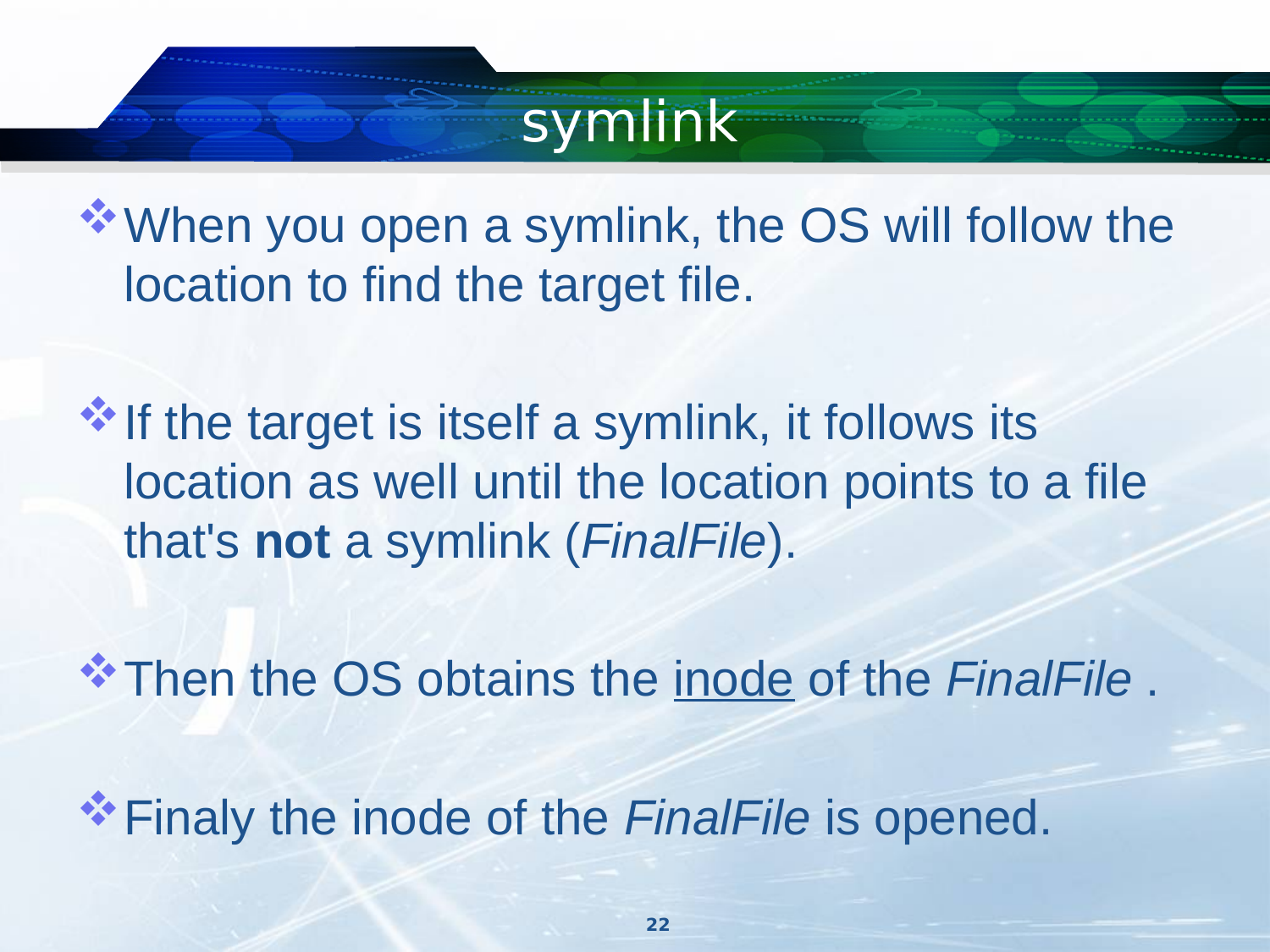

# symlink
When you open a symlink, the OS will follow the location to find the target file.

If the target is itself a symlink, it follows its location as well until the location points to a file that's not a symlink (FinalFile).

Then the OS obtains the inode of the FinalFile .

Finaly the inode of the FinalFile is opened.
22